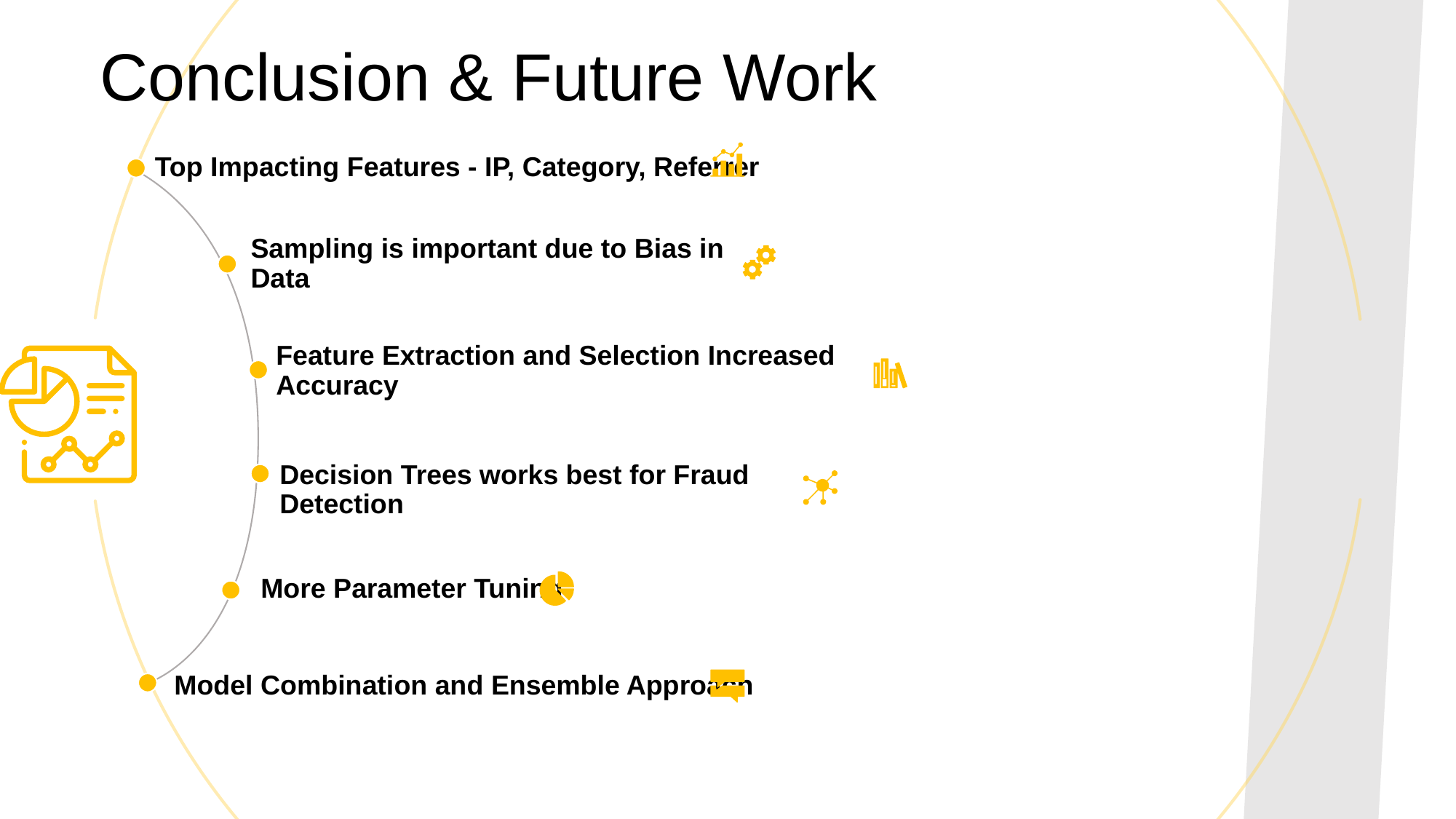

Conclusion & Future Work

Top Impacting Features - IP, Category, Referrer

Sampling is important due to Bias in Data

Feature Extraction and Selection Increased Accuracy

Decision Trees works best for Fraud Detection

More Parameter Tuning

Model Combination and Ensemble Approach

19